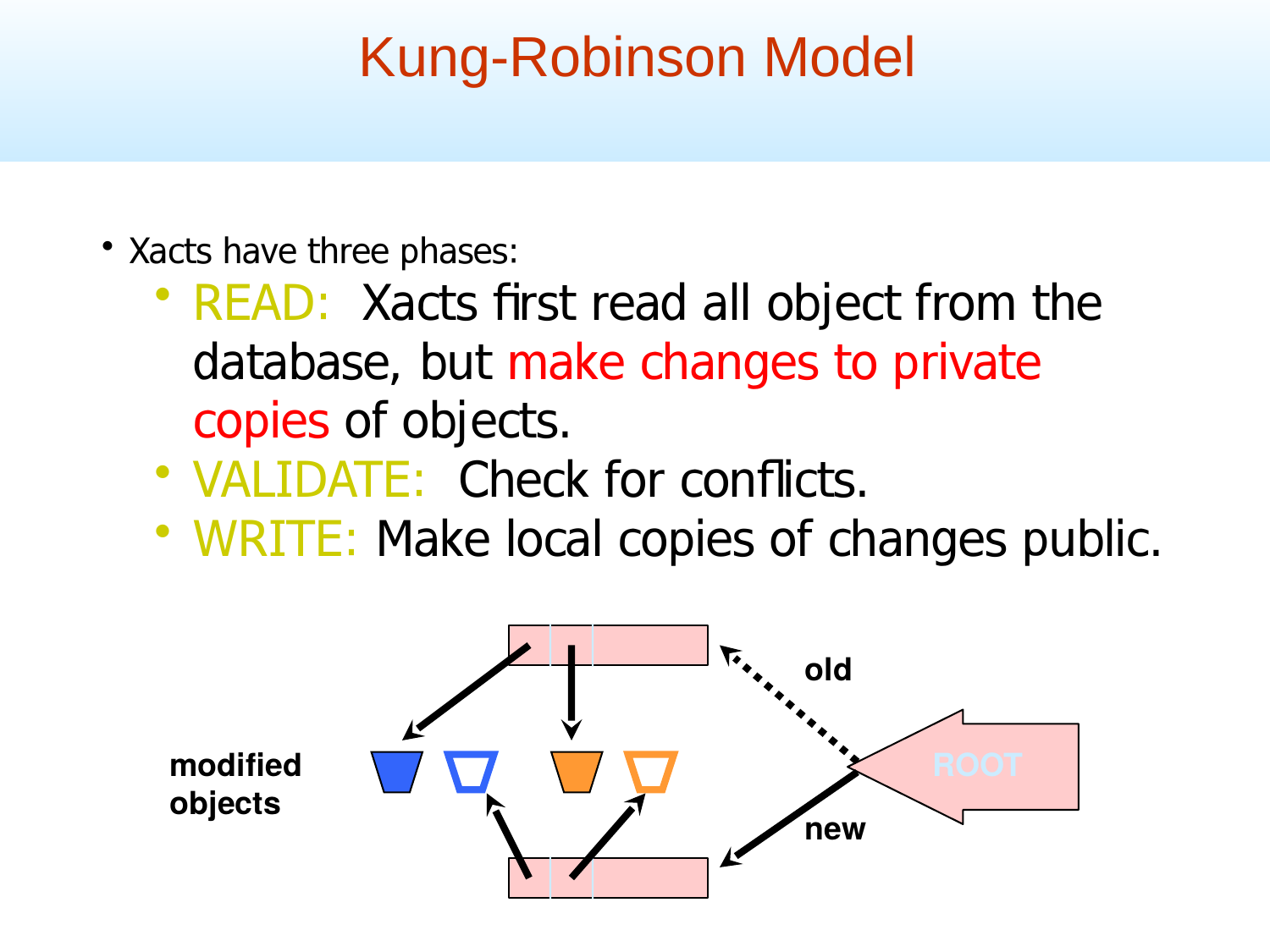

Kung-Robinson Model
Xacts have three phases:
READ:  Xacts first read all object from the database, but make changes to private copies of objects.
VALIDATE:  Check for conflicts.
WRITE: Make local copies of changes public.

old

modified
objects
ROOT

new

48